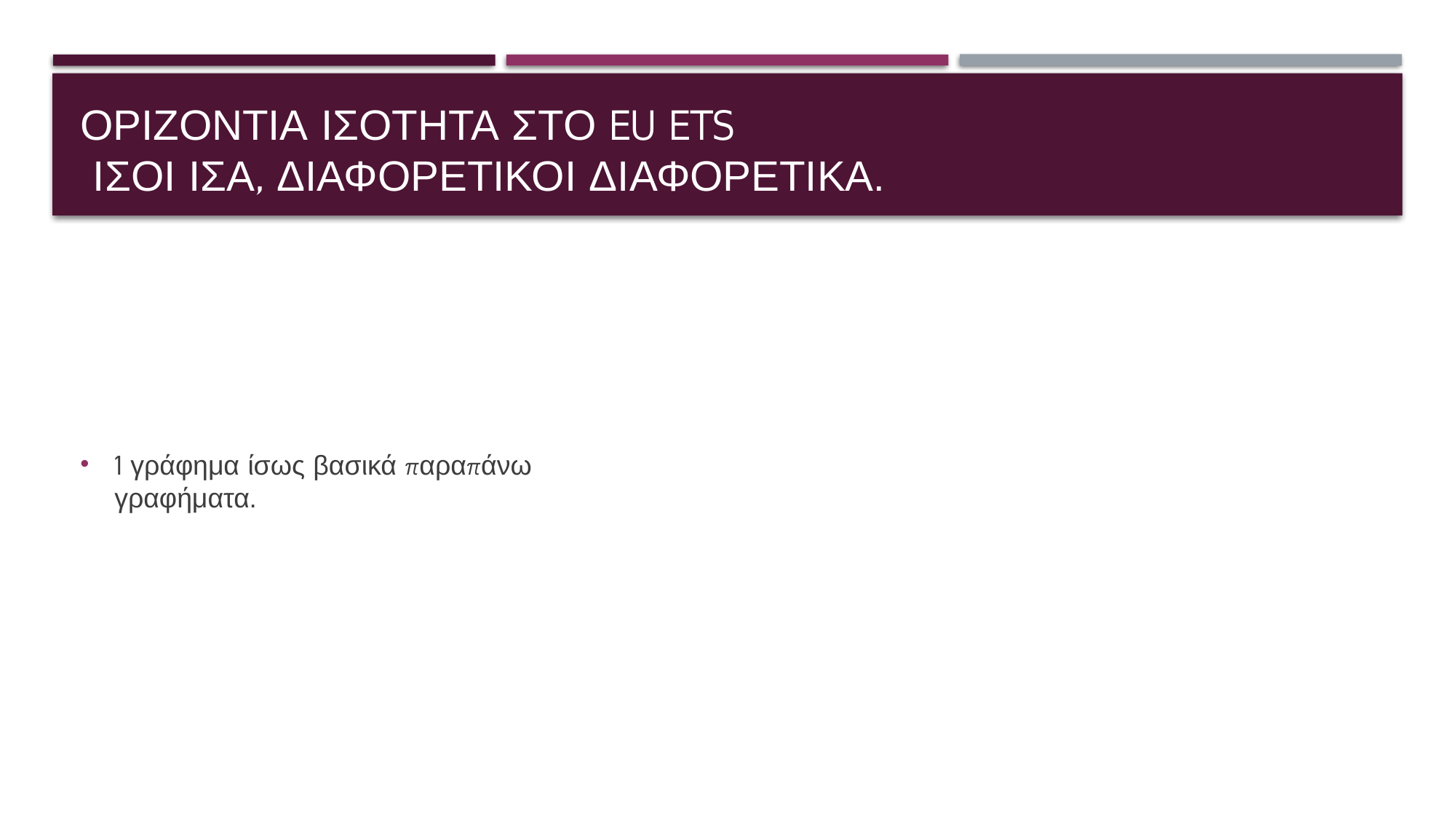

# Οριζοντια ισοτητα στο EU ETS ΙΣΟΙ ΙΣΑ, ΔΙΑΦΟΡΕΤΙΚΟΙ ΔΙΑΦΟΡΕΤΙΚΑ.
1 γράφημα ίσως βασικά παραπάνω γραφήματα.